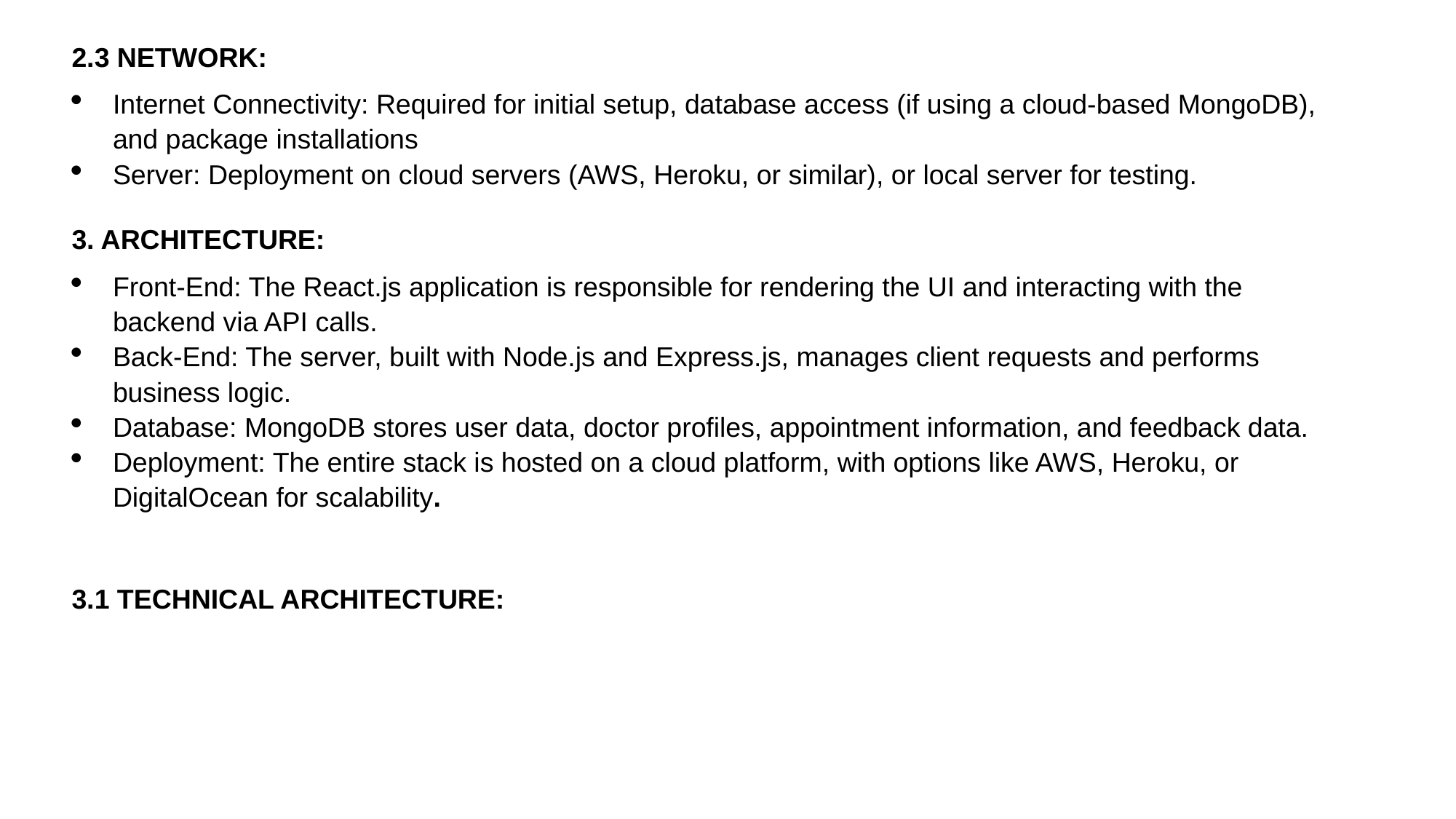

2.3 NETWORK:
Internet Connectivity: Required for initial setup, database access (if using a cloud-based MongoDB), and package installations
Server: Deployment on cloud servers (AWS, Heroku, or similar), or local server for testing.
3. ARCHITECTURE:
Front-End: The React.js application is responsible for rendering the UI and interacting with the backend via API calls.
Back-End: The server, built with Node.js and Express.js, manages client requests and performs business logic.
Database: MongoDB stores user data, doctor profiles, appointment information, and feedback data.
Deployment: The entire stack is hosted on a cloud platform, with options like AWS, Heroku, or DigitalOcean for scalability.
3.1 TECHNICAL ARCHITECTURE: